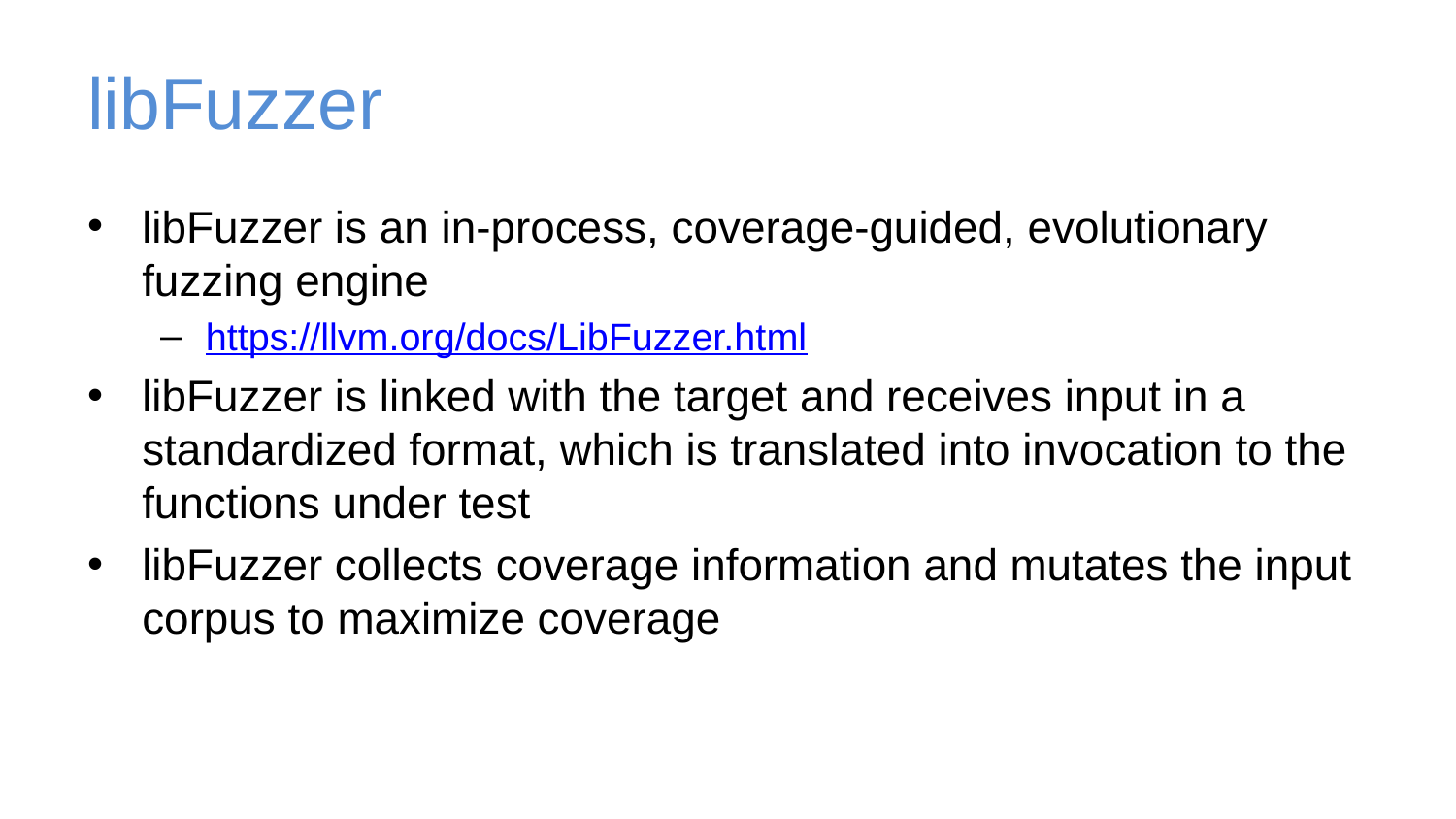

# libFuzzer
libFuzzer is an in-process, coverage-guided, evolutionary fuzzing engine
https://llvm.org/docs/LibFuzzer.html
libFuzzer is linked with the target and receives input in a standardized format, which is translated into invocation to the functions under test
libFuzzer collects coverage information and mutates the input corpus to maximize coverage